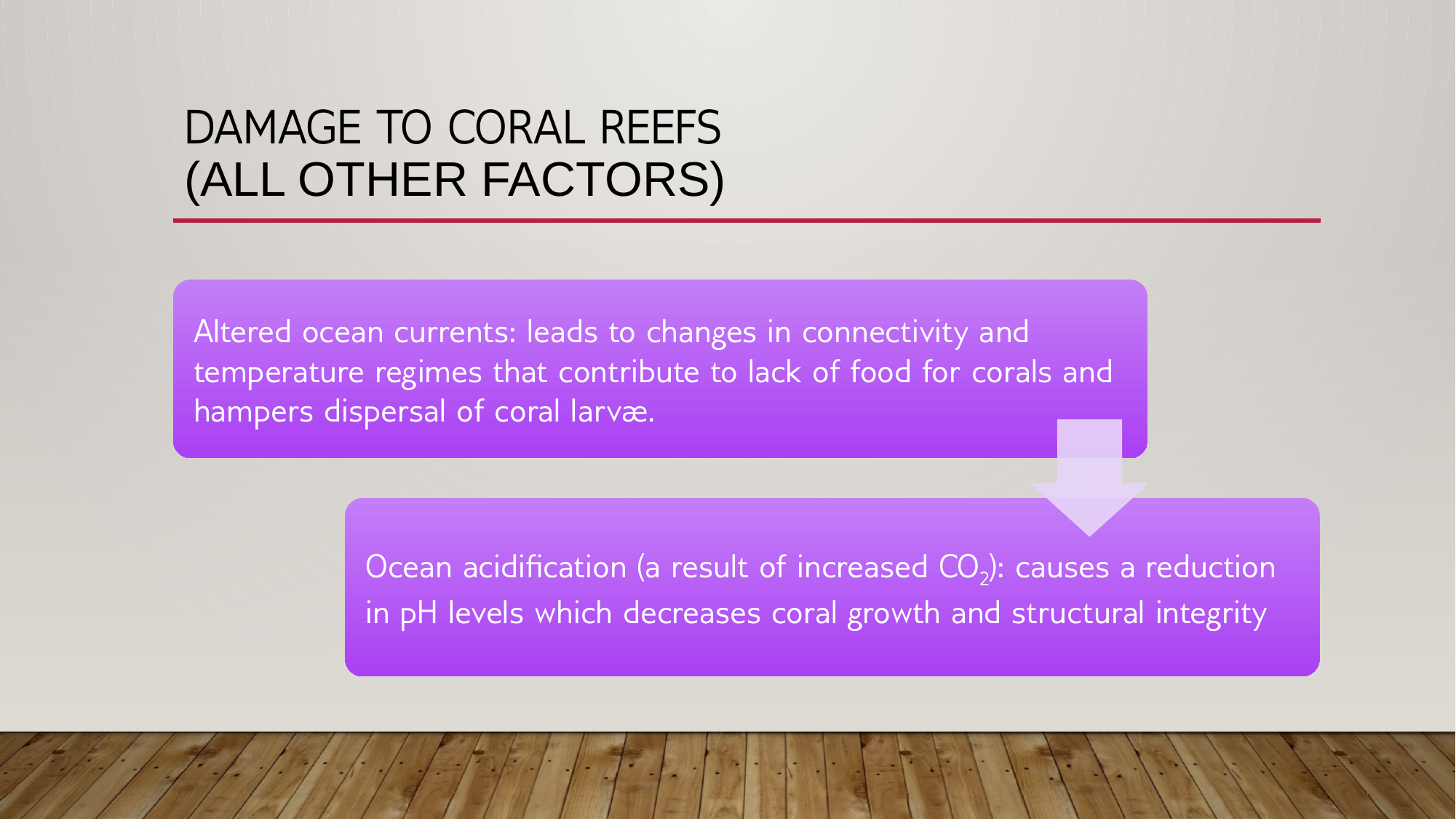

# Damage to coral reefs (all other factors)
Altered ocean currents: leads to changes in connectivity and temperature regimes that contribute to lack of food for corals and hampers dispersal of coral larvae.
Ocean acidification (a result of increased CO2): causes a reduction in pH levels which decreases coral growth and structural integrity